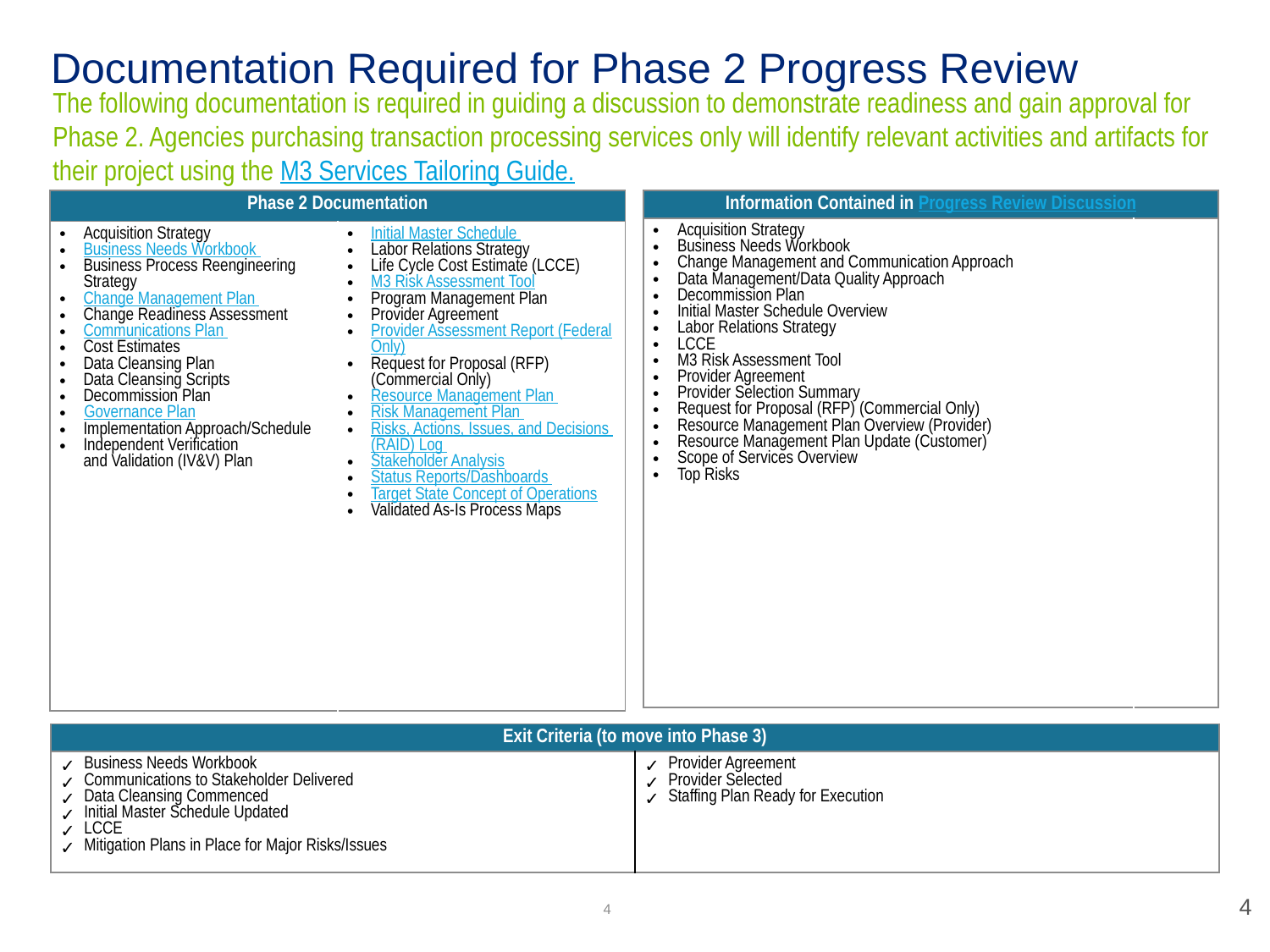

# Documentation Required for Phase 2 Progress Review
The following documentation is required in guiding a discussion to demonstrate readiness and gain approval for Phase 2. Agencies purchasing transaction processing services only will identify relevant activities and artifacts for their project using the M3 Services Tailoring Guide.
| Phase 2 Documentation |  |
| --- | --- |
| Acquisition Strategy Business Needs Workbook Business Process Reengineering Strategy Change Management Plan  Change Readiness Assessment Communications Plan Cost Estimates Data Cleansing Plan Data Cleansing Scripts Decommission Plan Governance Plan Implementation Approach/Schedule Independent Verification and Validation (IV&V) Plan | Initial Master Schedule  Labor Relations Strategy Life Cycle Cost Estimate (LCCE) M3 Risk Assessment Tool Program Management Plan Provider Agreement Provider Assessment Report (Federal Only) Request for Proposal (RFP) (Commercial Only) Resource Management Plan  Risk Management Plan  Risks, Actions, Issues, and Decisions  (RAID) Log  Stakeholder Analysis Status Reports/Dashboards  Target State Concept of Operations Validated As-Is Process Maps |
| Information Contained in Progress Review Discussion |  |
| --- | --- |
| Acquisition Strategy Business Needs Workbook Change Management and Communication Approach Data Management/Data Quality Approach Decommission Plan Initial Master Schedule Overview Labor Relations Strategy LCCE M3 Risk Assessment Tool Provider Agreement Provider Selection Summary Request for Proposal (RFP) (Commercial Only) Resource Management Plan Overview (Provider) Resource Management Plan Update (Customer) Scope of Services Overview Top Risks |  |
| Exit Criteria (to move into Phase 3) |  |
| --- | --- |
| Business Needs Workbook Communications to Stakeholder Delivered Data Cleansing Commenced Initial Master Schedule Updated LCCE Mitigation Plans in Place for Major Risks/Issues | Provider Agreement Provider Selected Staffing Plan Ready for Execution |
4